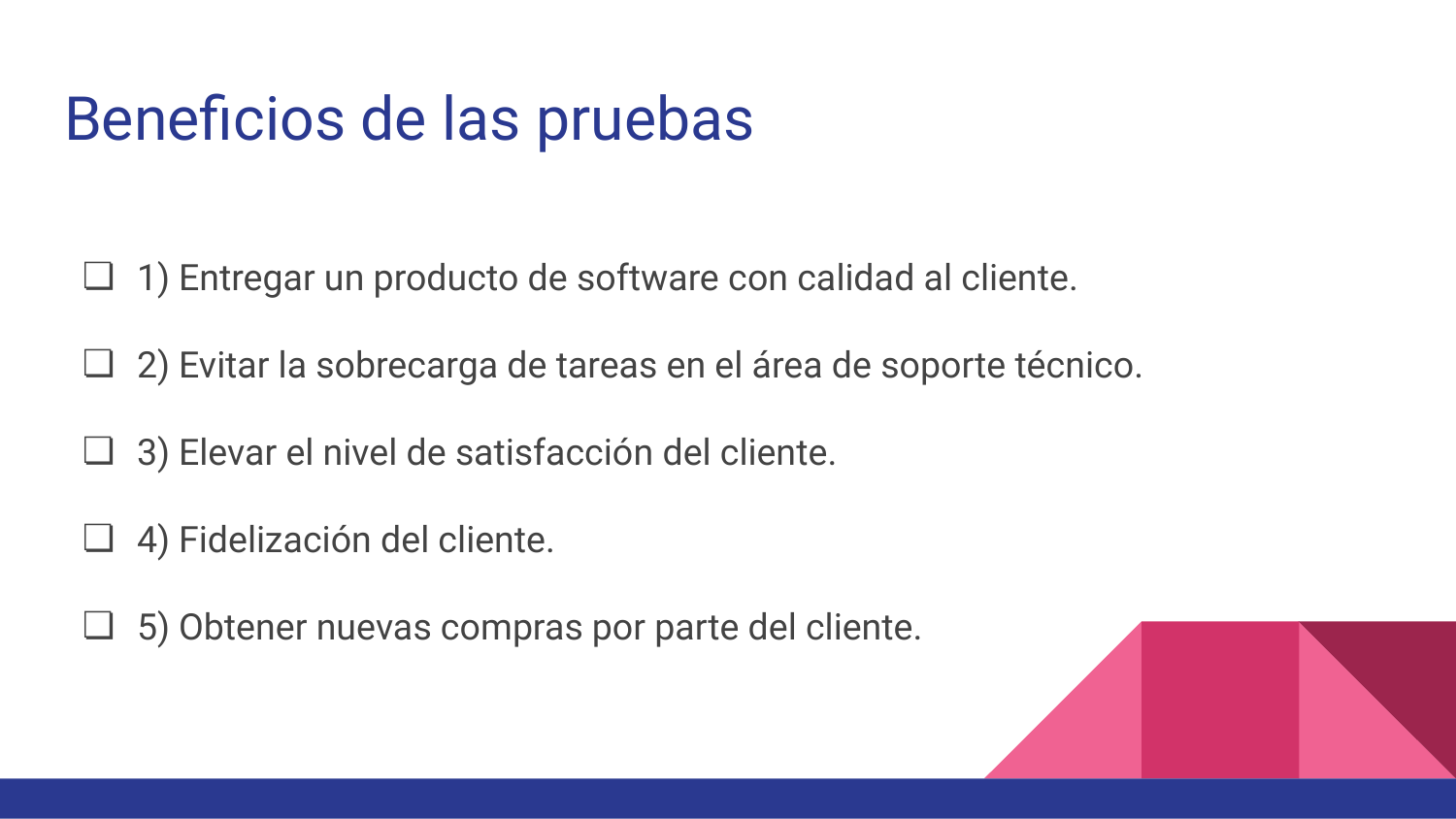

# Beneficios de las pruebas
1) Entregar un producto de software con calidad al cliente.
2) Evitar la sobrecarga de tareas en el área de soporte técnico.
3) Elevar el nivel de satisfacción del cliente.
4) Fidelización del cliente.
5) Obtener nuevas compras por parte del cliente.